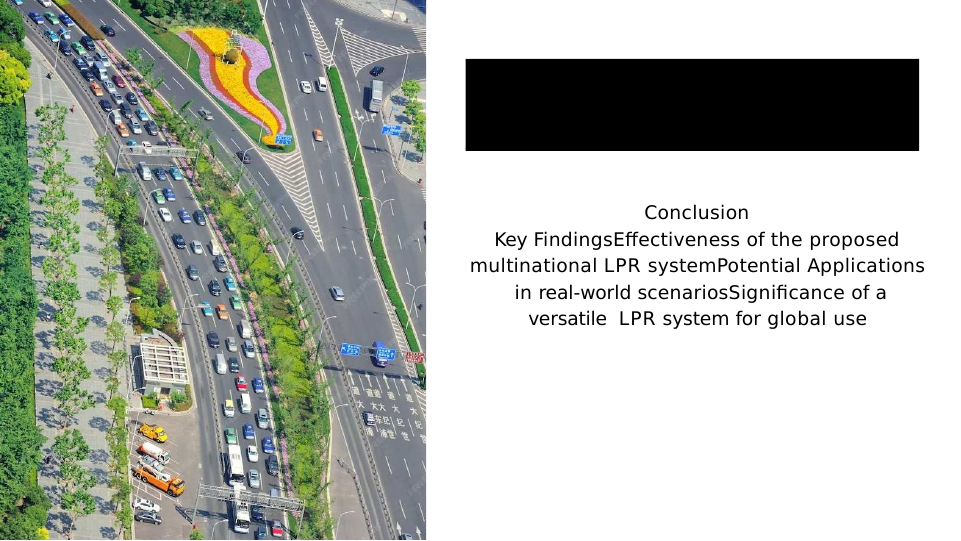

Conclusion
Key FindingsEffectiveness of the proposed
multinational LPR systemPotential Applications  in real-world scenariosSigniﬁcance of a versatile  LPR system for global use